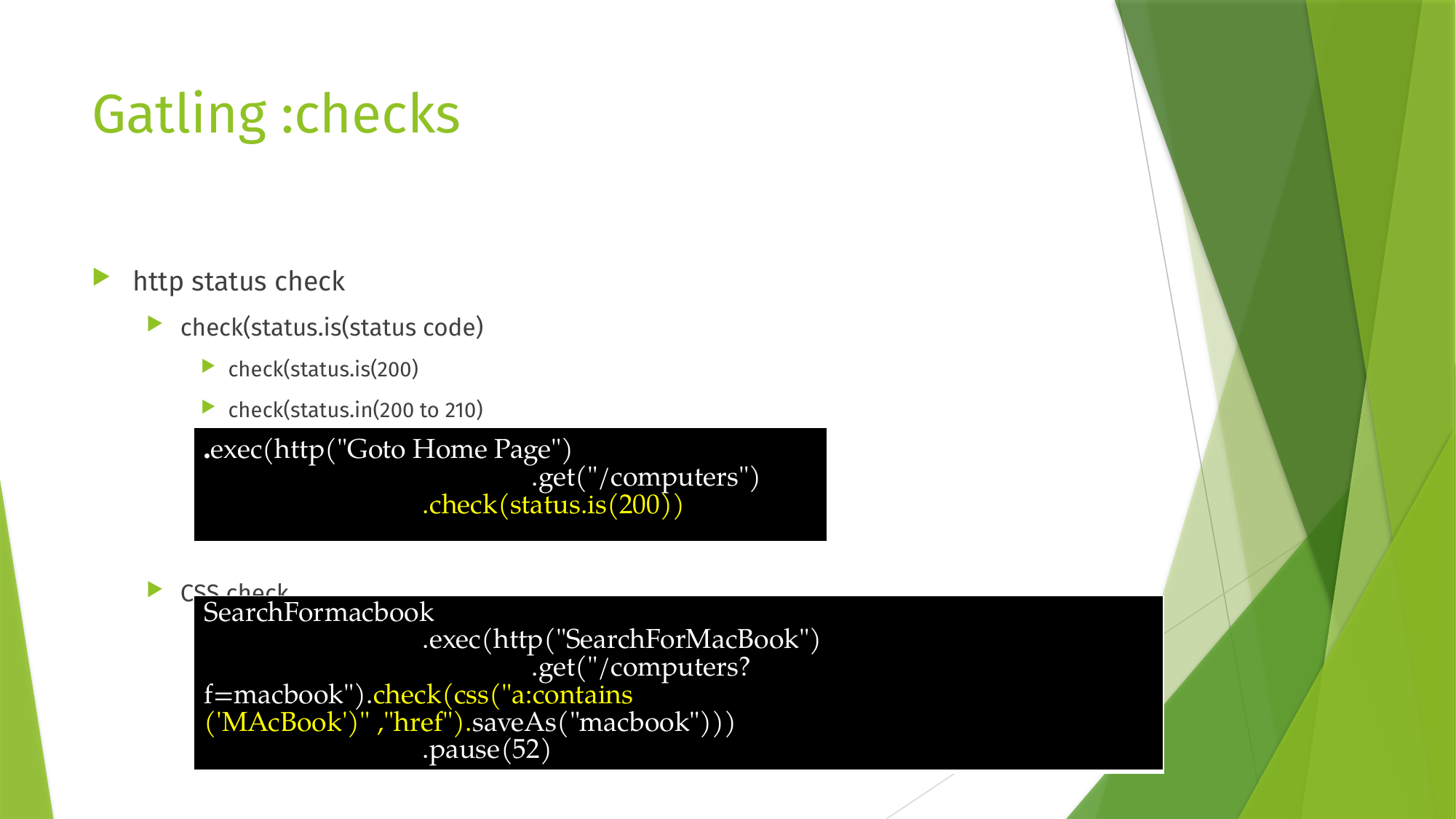

# Gatling :checks
http status check
check(status.is(status code)
check(status.is(200)
check(status.in(200 to 210)

CSS check

| .exec(http("Goto Home Page") .get("/computers") .check(status.is(200)) |
| --- |
| SearchFormacbook .exec(http("SearchForMacBook") .get("/computers?f=macbook").check(css("a:contains ('MAcBook')" ,"href").saveAs("macbook"))) .pause(52) |
| --- |